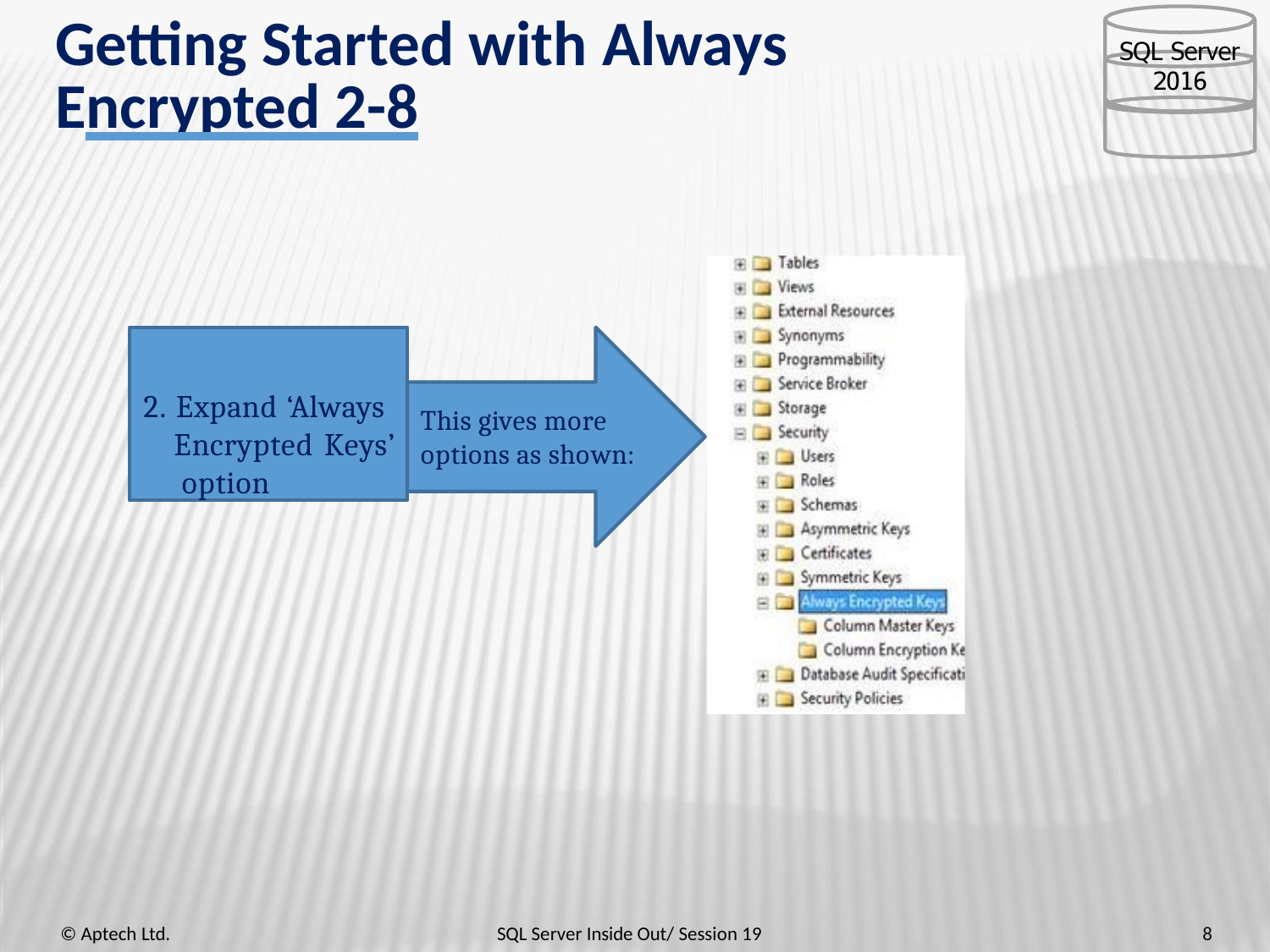

# Getting Started with Always

SQL Server

Encrypted 2-8
2016

2. Expand ‘Always  Encrypted Keys’  option

This gives more  options as shown:
8
© Aptech Ltd.
SQL Server Inside Out/ Session 19